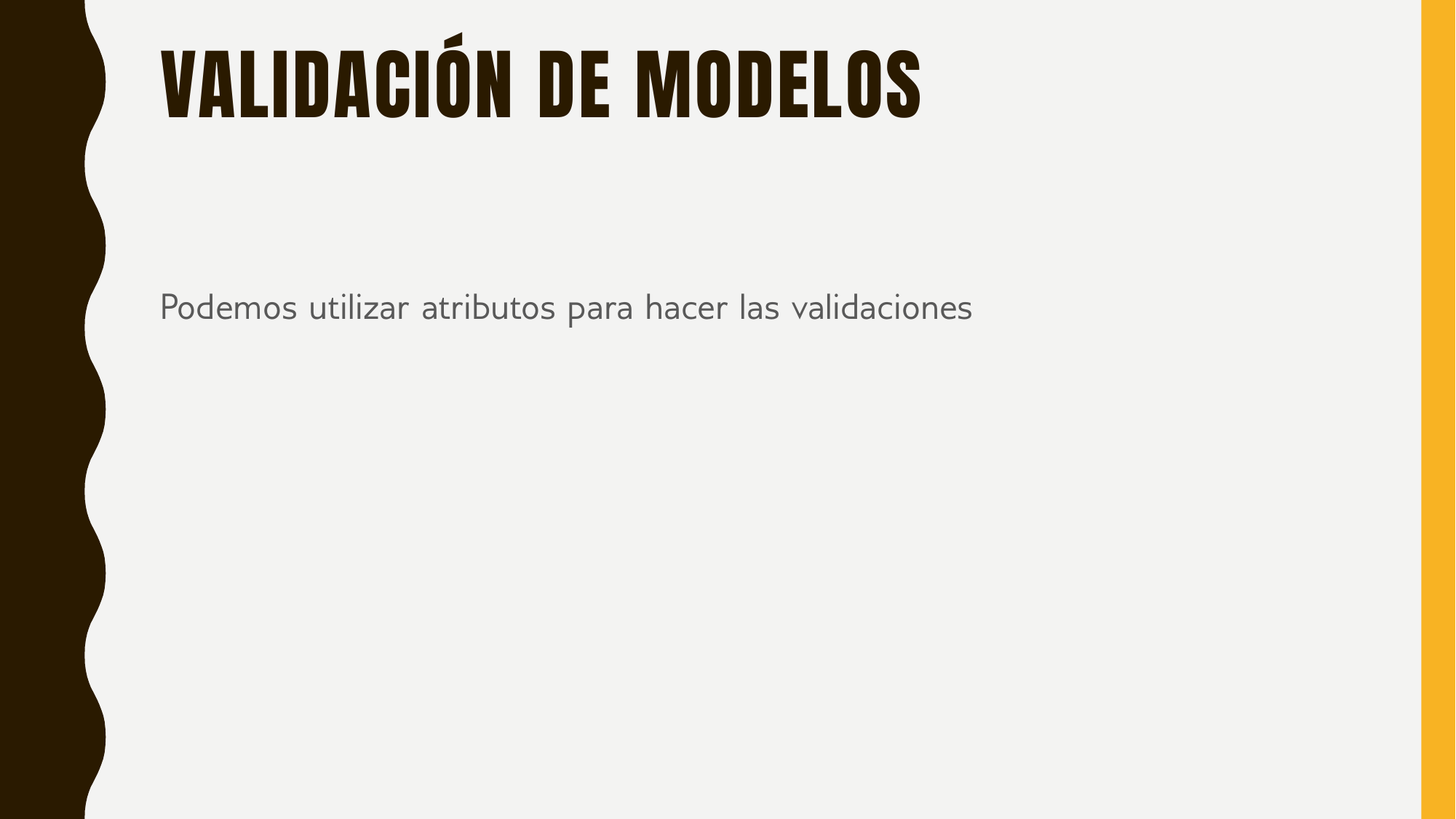

# Validación de modelos
Podemos utilizar atributos para hacer las validaciones